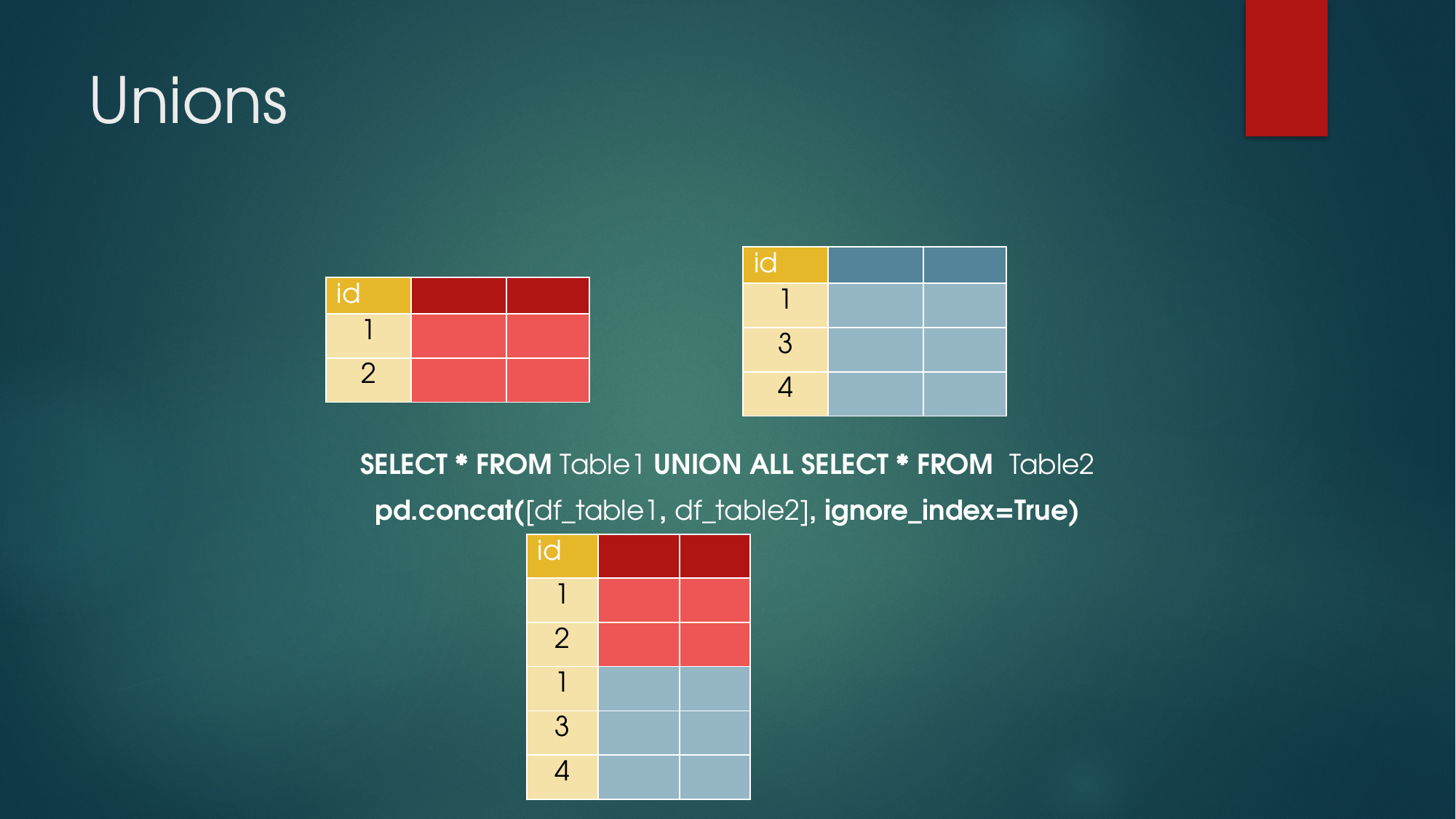

# Unions
| id |  |  |
| --- | --- | --- |
| 1 |  |  |
| 3 |  |  |
| 4 |  |  |
| id |  |  |
| --- | --- | --- |
| 1 |  |  |
| 2 |  |  |
SELECT * FROM Table1 UNION ALL SELECT * FROM  Table2
pd.concat([df_table1, df_table2], ignore_index=True)
| id |  |  |
| --- | --- | --- |
| 1 |  |  |
| 2 |  |  |
| 1 |  |  |
| 3 |  |  |
| 4 |  |  |